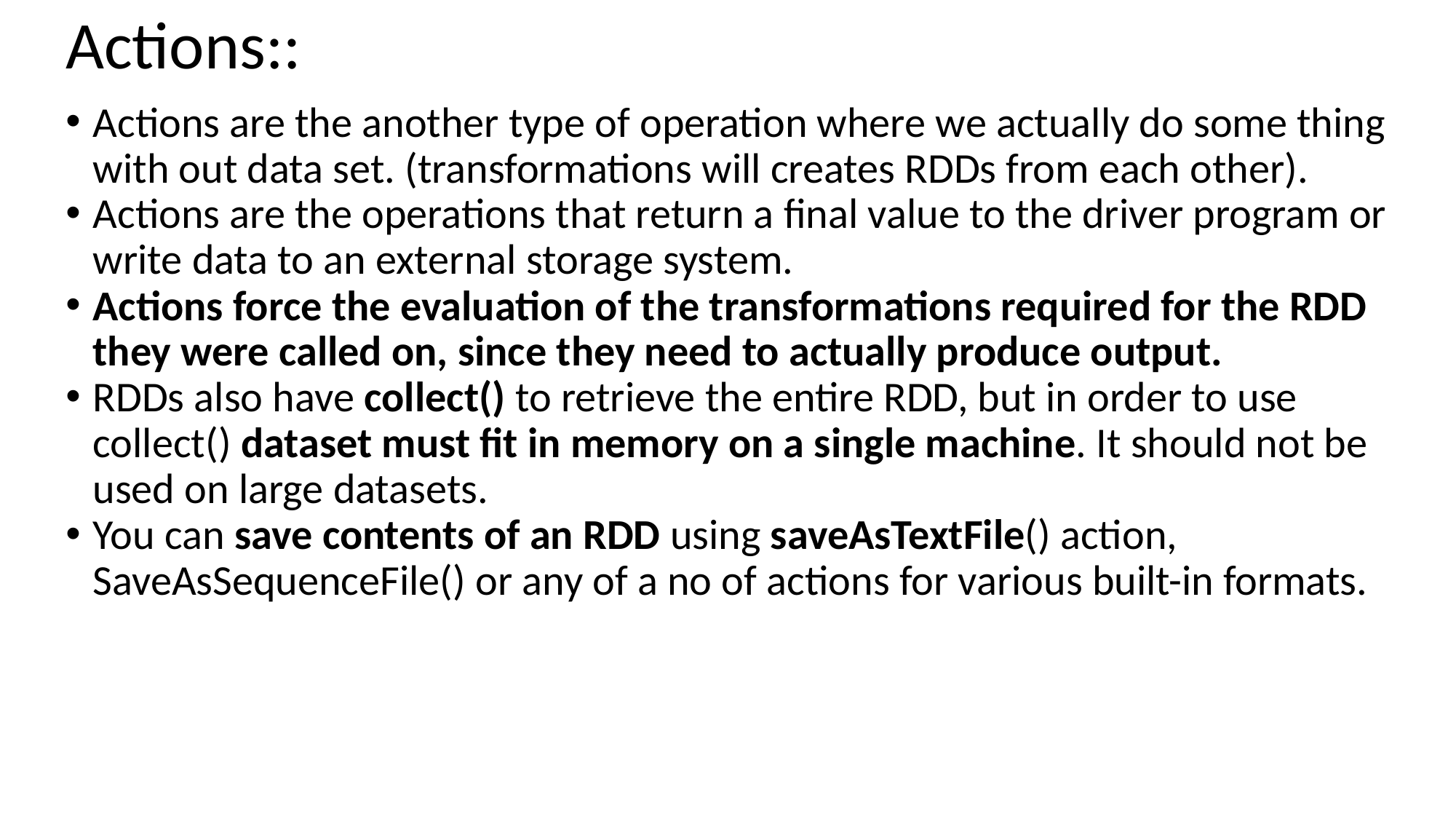

Actions::
Actions are the another type of operation where we actually do some thing with out data set. (transformations will creates RDDs from each other).
Actions are the operations that return a final value to the driver program or write data to an external storage system.
Actions force the evaluation of the transformations required for the RDD they were called on, since they need to actually produce output.
RDDs also have collect() to retrieve the entire RDD, but in order to use collect() dataset must fit in memory on a single machine. It should not be used on large datasets.
You can save contents of an RDD using saveAsTextFile() action, SaveAsSequenceFile() or any of a no of actions for various built-in formats.